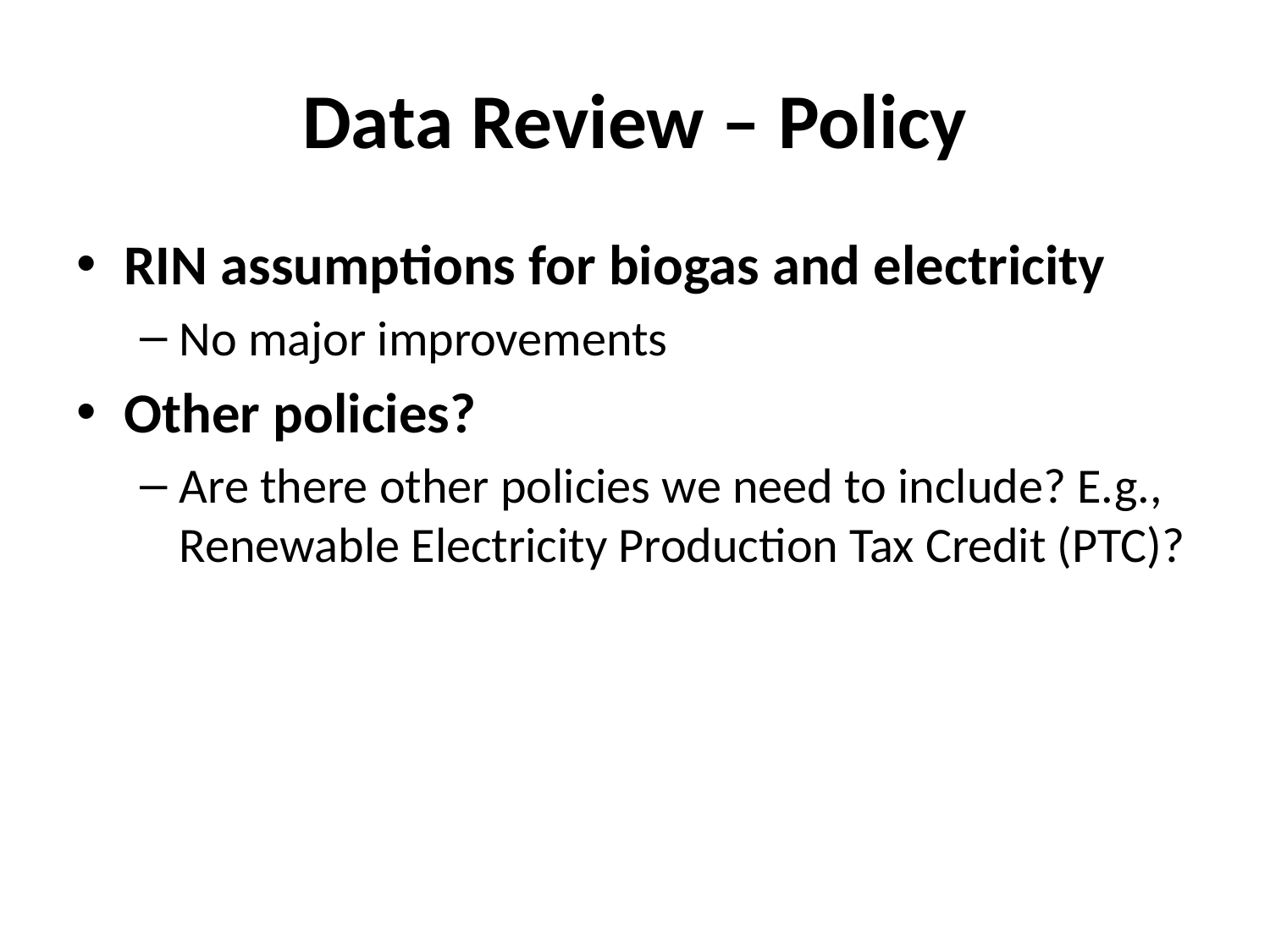

# Data Review – Policy
RIN assumptions for biogas and electricity
No major improvements
Other policies?
Are there other policies we need to include? E.g., Renewable Electricity Production Tax Credit (PTC)?